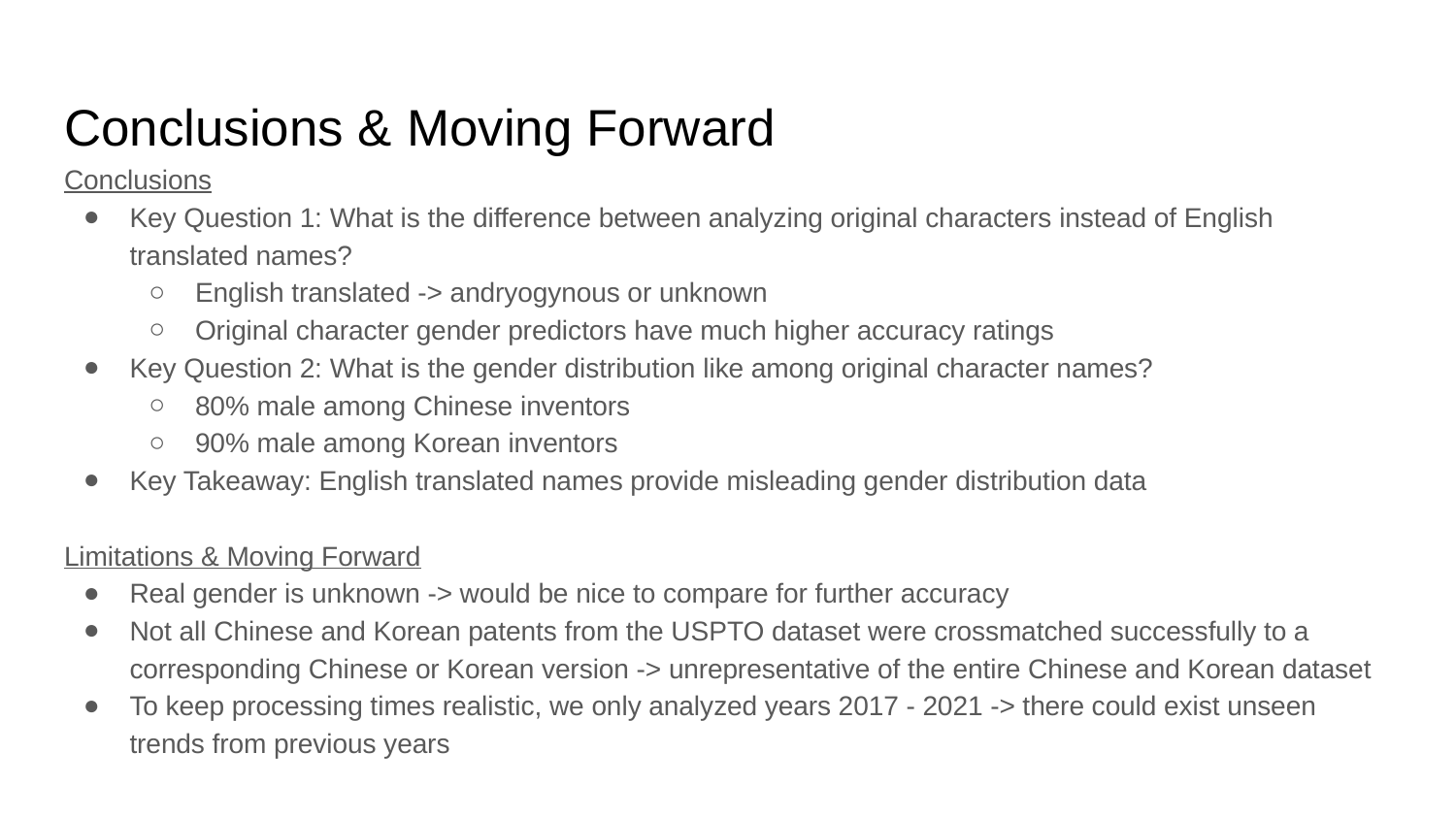

# Conclusions & Moving Forward

Conclusions
Key Question 1: What is the difference between analyzing original characters instead of English translated names?
English translated -> andryogynous or unknown
Original character gender predictors have much higher accuracy ratings
Key Question 2: What is the gender distribution like among original character names?
80% male among Chinese inventors
90% male among Korean inventors
Key Takeaway: English translated names provide misleading gender distribution data

Limitations & Moving Forward
Real gender is unknown -> would be nice to compare for further accuracy
Not all Chinese and Korean patents from the USPTO dataset were crossmatched successfully to a corresponding Chinese or Korean version -> unrepresentative of the entire Chinese and Korean dataset
To keep processing times realistic, we only analyzed years 2017 - 2021 -> there could exist unseen trends from previous years